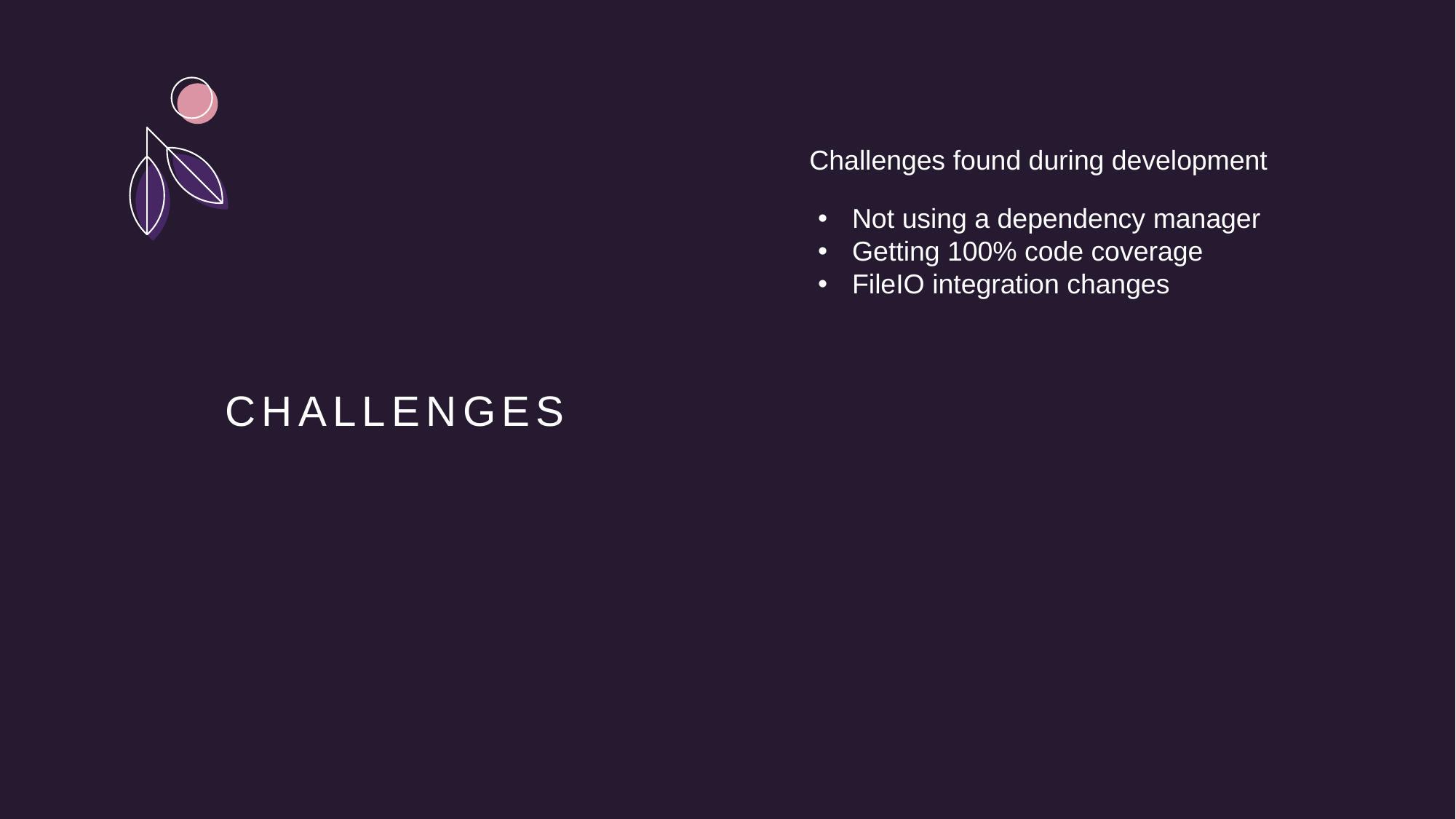

Challenges found during development
Not using a dependency manager
Getting 100% code coverage
FileIO integration changes

# Challenges